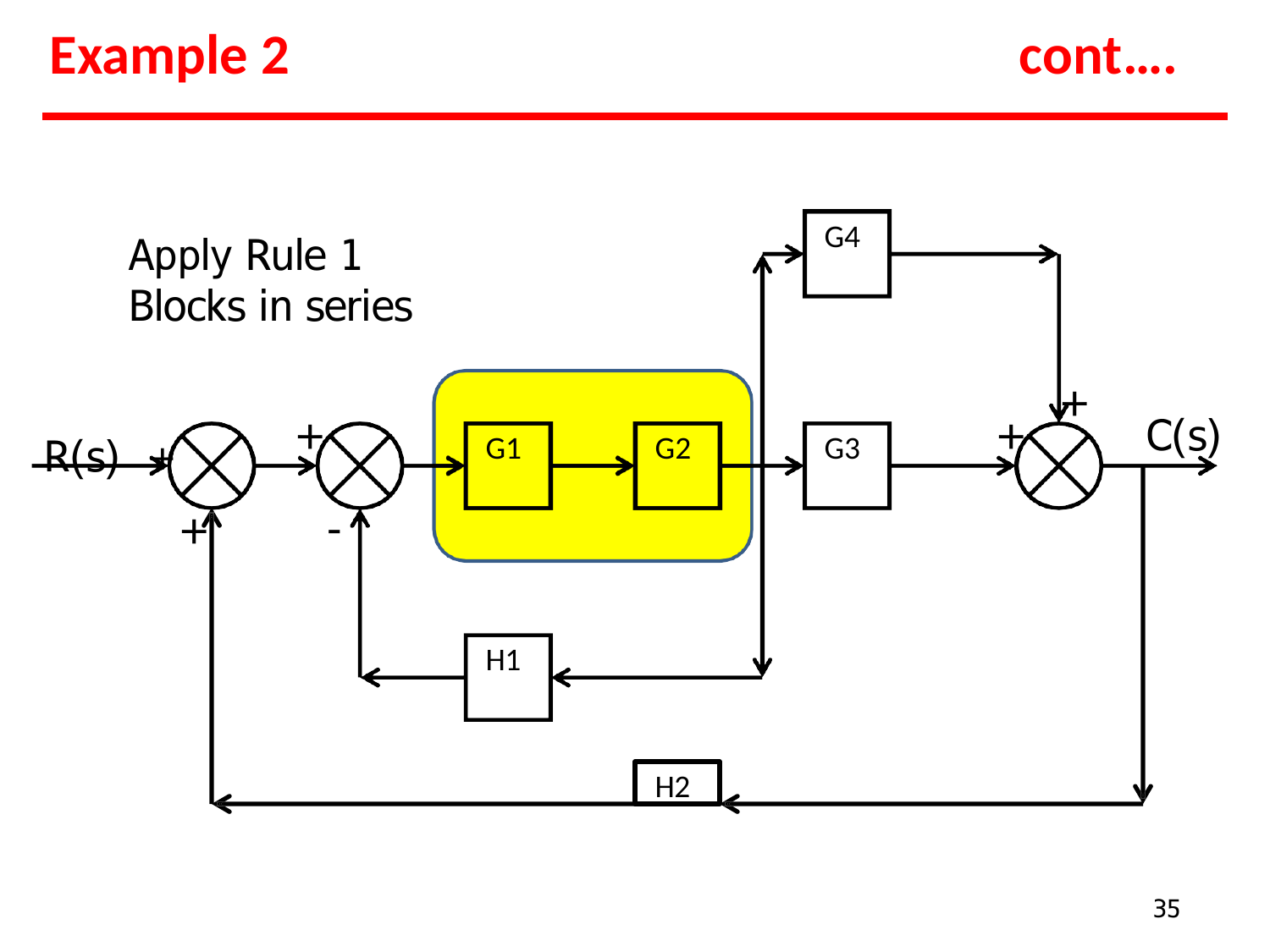

# Example 2
cont….

G4
Apply Rule 1  Blocks in series
+
R(s)	+
+
+
C(s)
G1
G2
G3

-
+

H1
H2

35